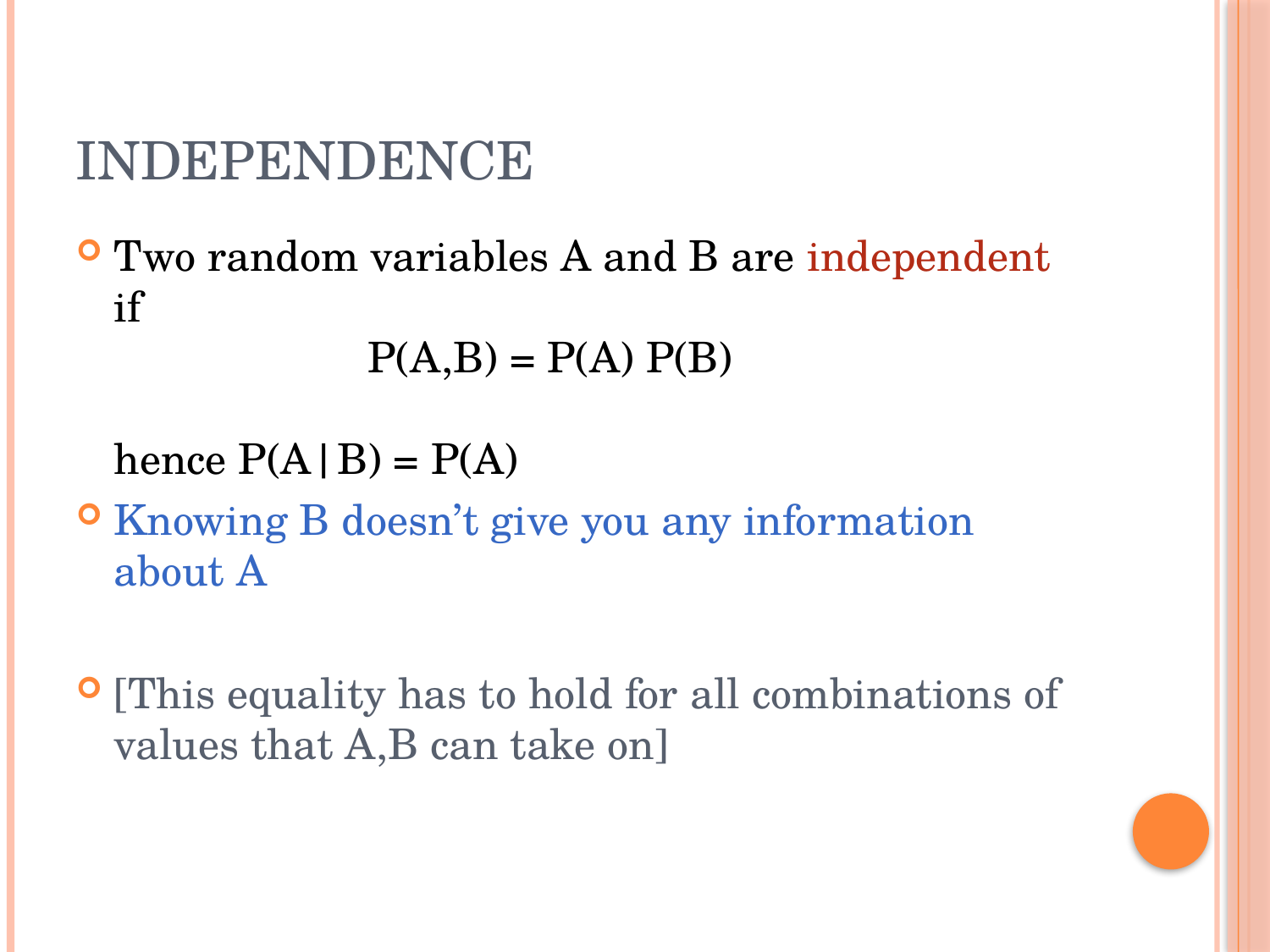

# Independence
Two random variables A and B are independent if
		P(A,B) = P(A) P(B)
hence P(A|B) = P(A)
Knowing B doesn’t give you any information about A

[This equality has to hold for all combinations of values that A,B can take on]